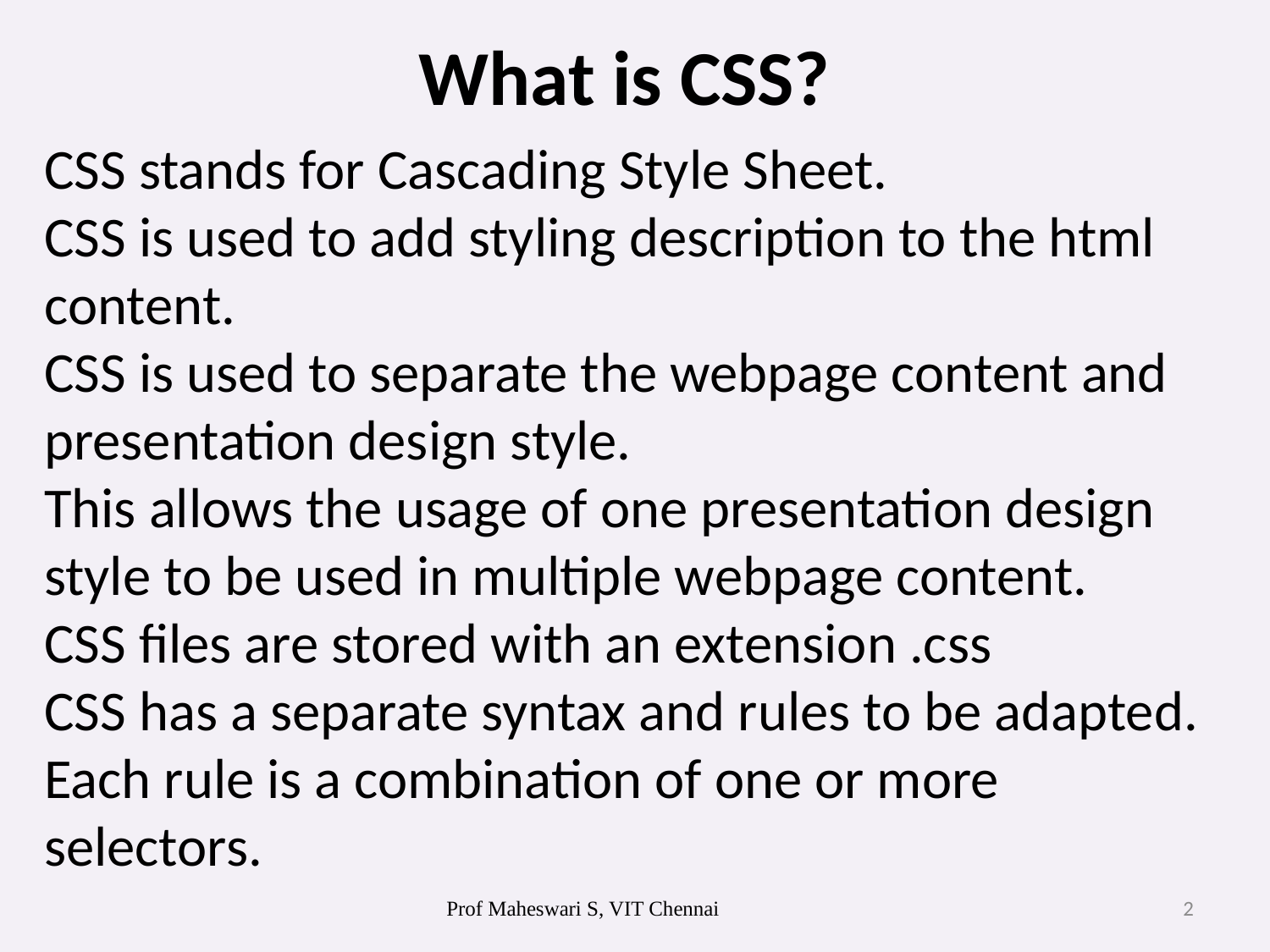

What is CSS?
CSS stands for Cascading Style Sheet.
CSS is used to add styling description to the html content.
CSS is used to separate the webpage content and presentation design style.
This allows the usage of one presentation design style to be used in multiple webpage content.
CSS files are stored with an extension .css
CSS has a separate syntax and rules to be adapted.
Each rule is a combination of one or more selectors.

Prof Maheswari S, VIT Chennai
2